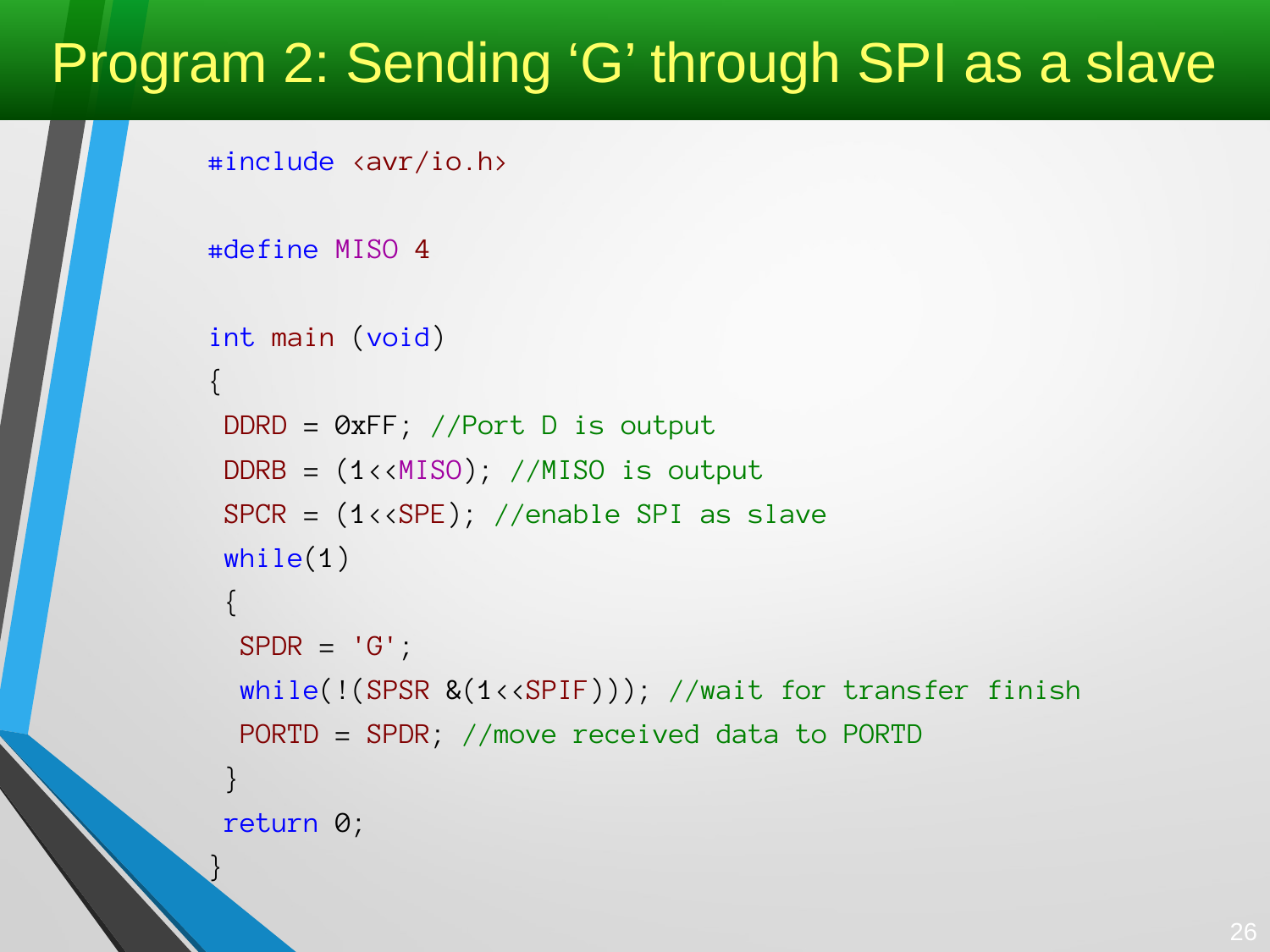

# Program 2: Sending ‘G’ through SPI as a slave
#include <avr/io.h>

#define MISO 4

int main (void)
{
 DDRD = 0xFF; //Port D is output
 DDRB = (1<<MISO); //MISO is output
 SPCR = (1<<SPE); //enable SPI as slave
 while(1)
 {
  SPDR = 'G';
  while(!(SPSR &(1<<SPIF))); //wait for transfer finish
  PORTD = SPDR; //move received data to PORTD
 }
 return 0;
}

26